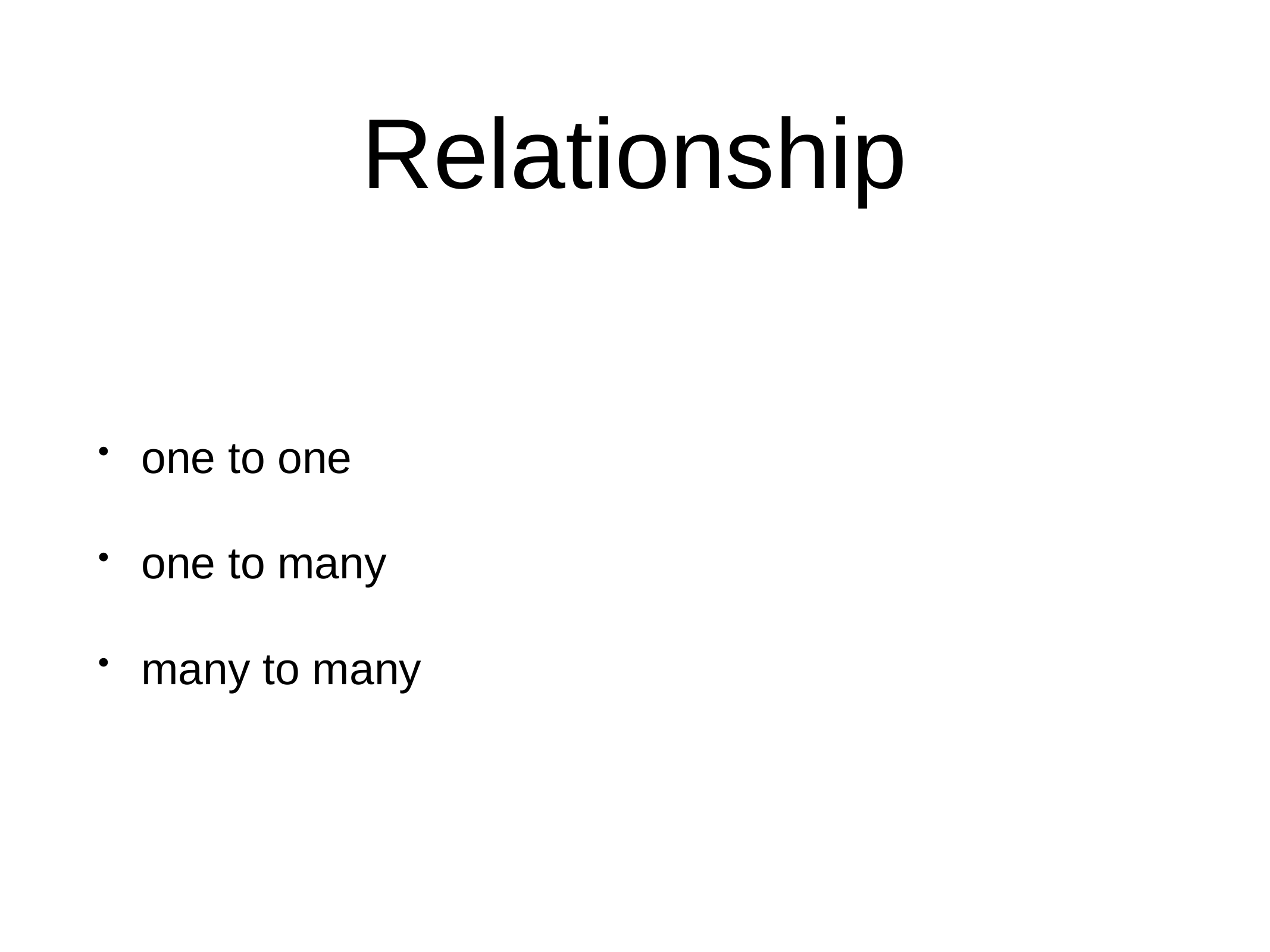

# Relationship
one to one
one to many
many to many